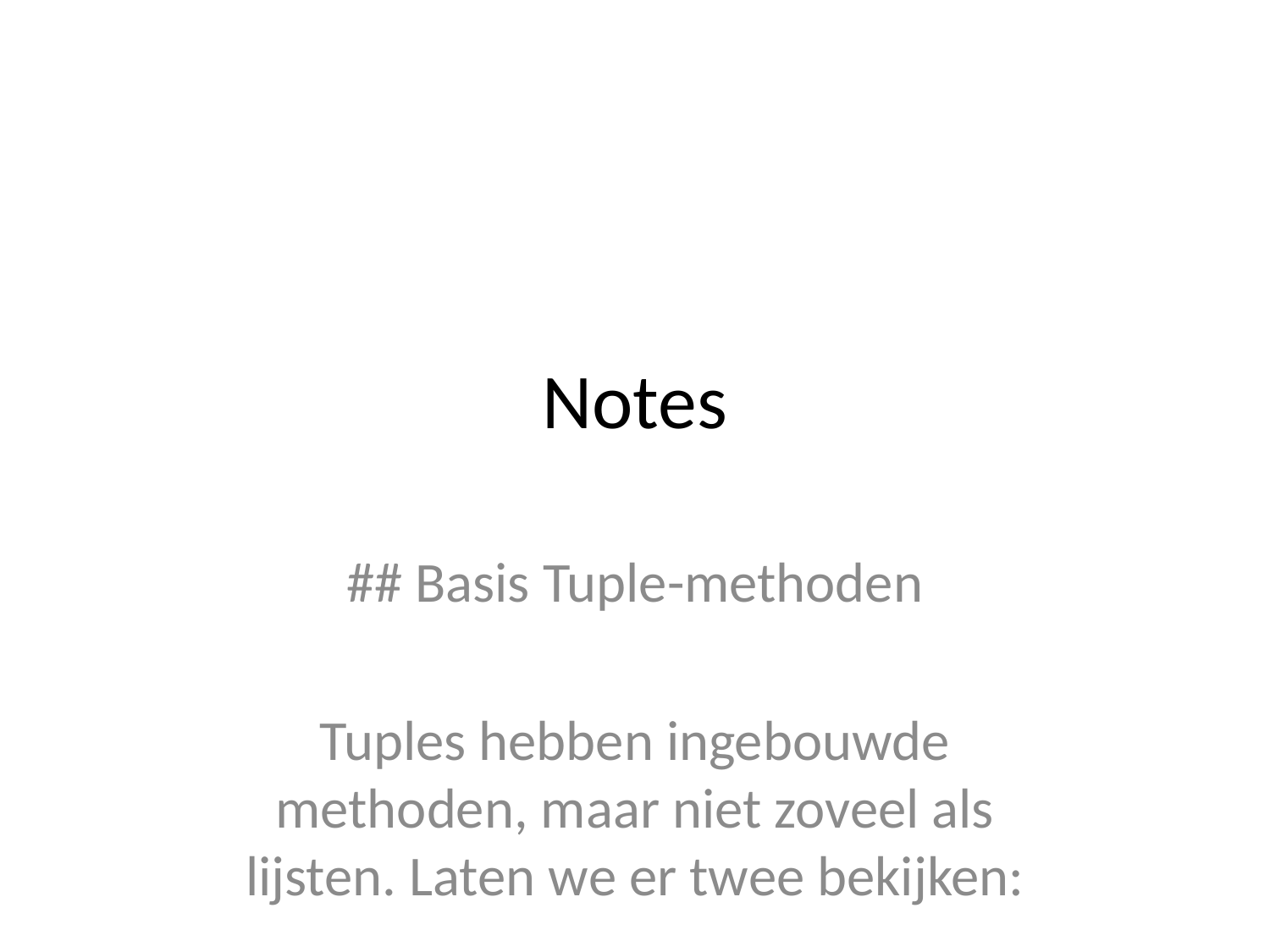

# Notes
## Basis Tuple-methoden

Tuples hebben ingebouwde methoden, maar niet zoveel als lijsten. Laten we er twee bekijken: